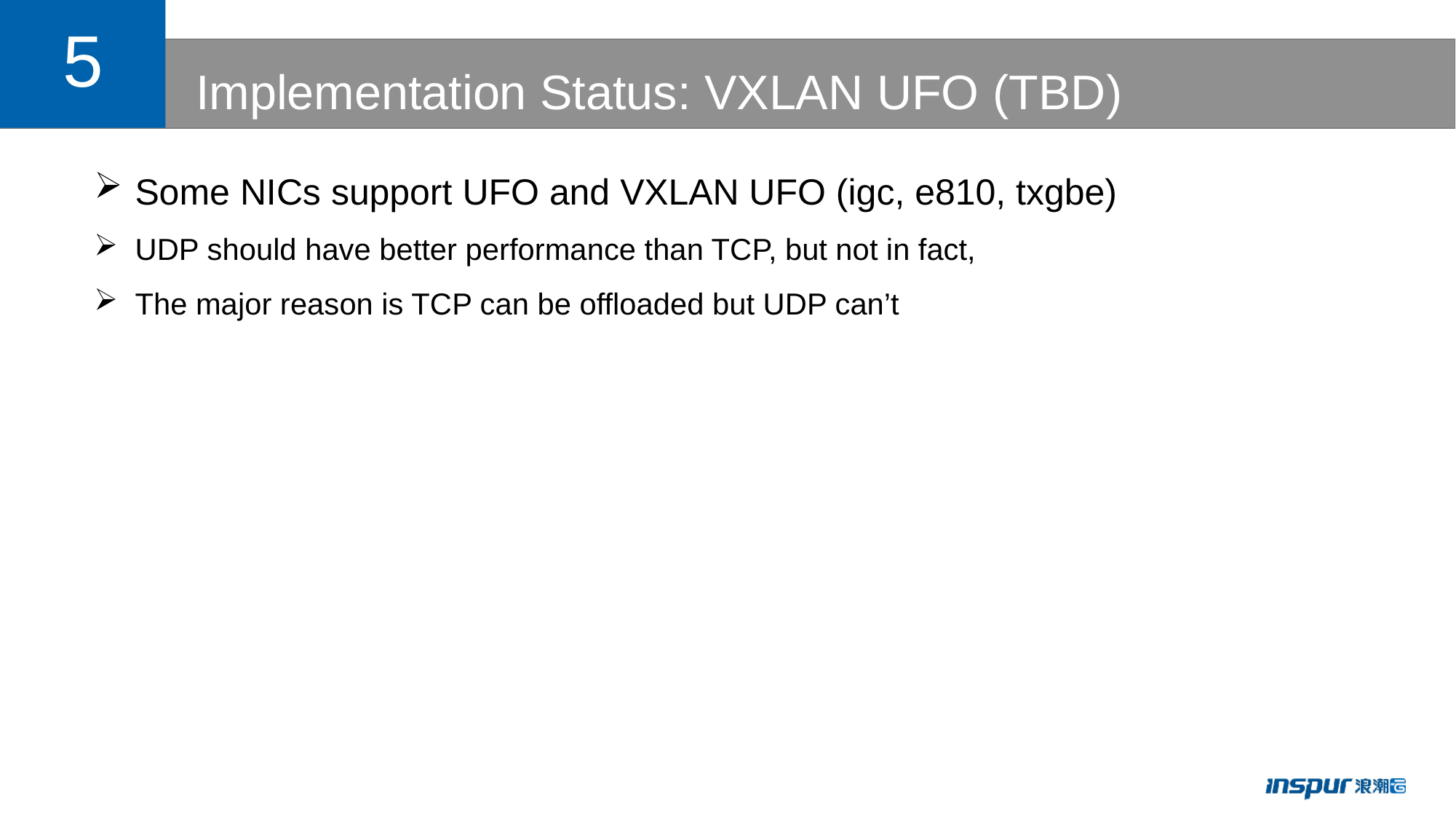

5
# Implementation Status: VXLAN UFO (TBD)

Some NICs support UFO and VXLAN UFO (igc, e810, txgbe)
UDP should have better performance than TCP, but not in fact,
The major reason is TCP can be offloaded but UDP can’t